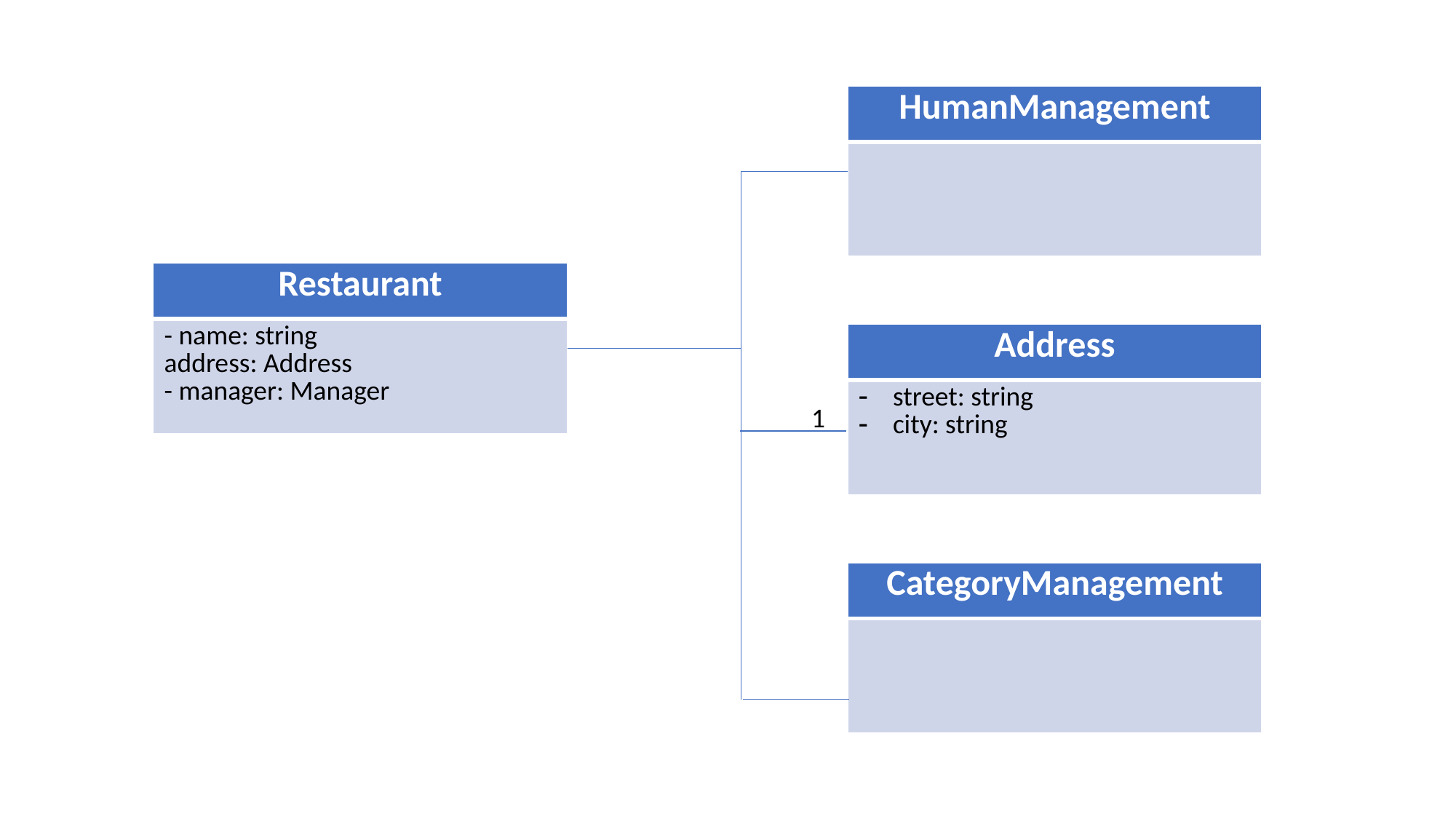

| HumanManagement |
| --- |
|  |
| Restaurant |
| --- |
| - name: string address: Address - manager: Manager |
| Address |
| --- |
| street: string city: string |
1
| CategoryManagement |
| --- |
|  |